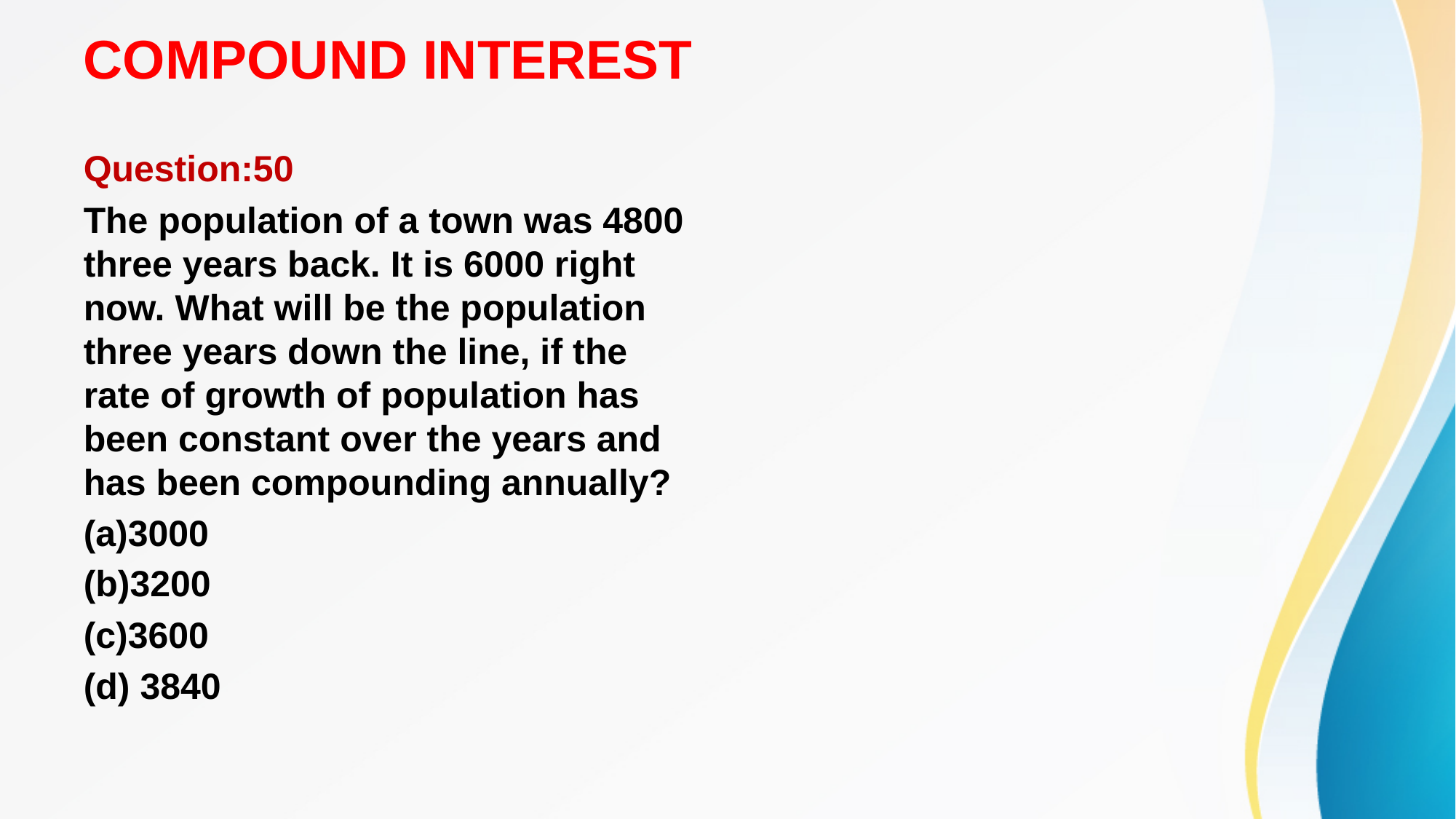

# COMPOUND INTEREST
Question:50
The population of a town was 4800 three years back. It is 6000 right now. What will be the population three years down the line, if the rate of growth of population has been constant over the years and has been compounding annually?
(a)3000
(b)3200
(c)3600
(d) 3840